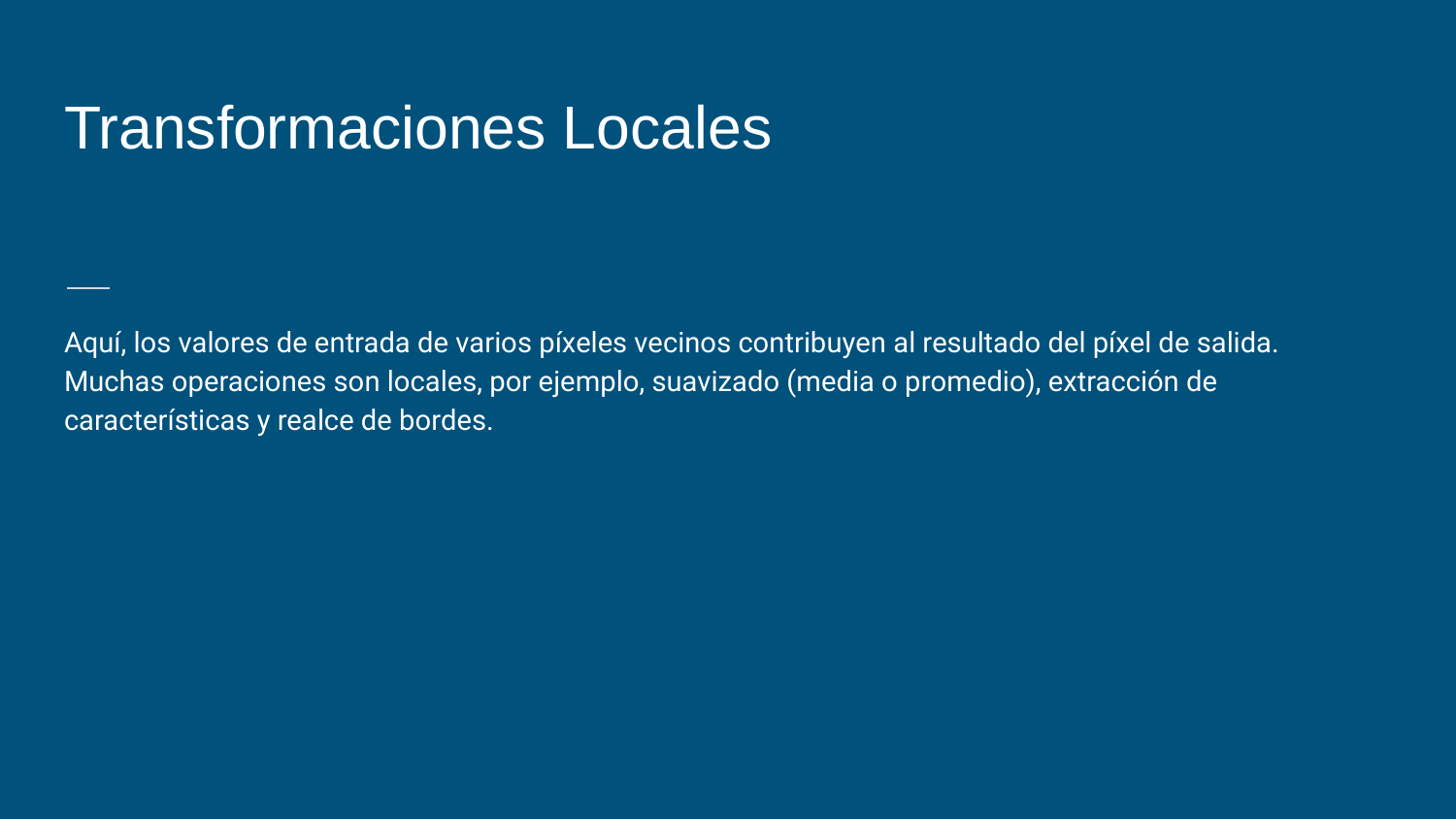

Transformaciones Locales
Aquí, los valores de entrada de varios píxeles vecinos contribuyen al resultado del píxel de salida. Muchas operaciones son locales, por ejemplo, suavizado (media o promedio), extracción de características y realce de bordes.